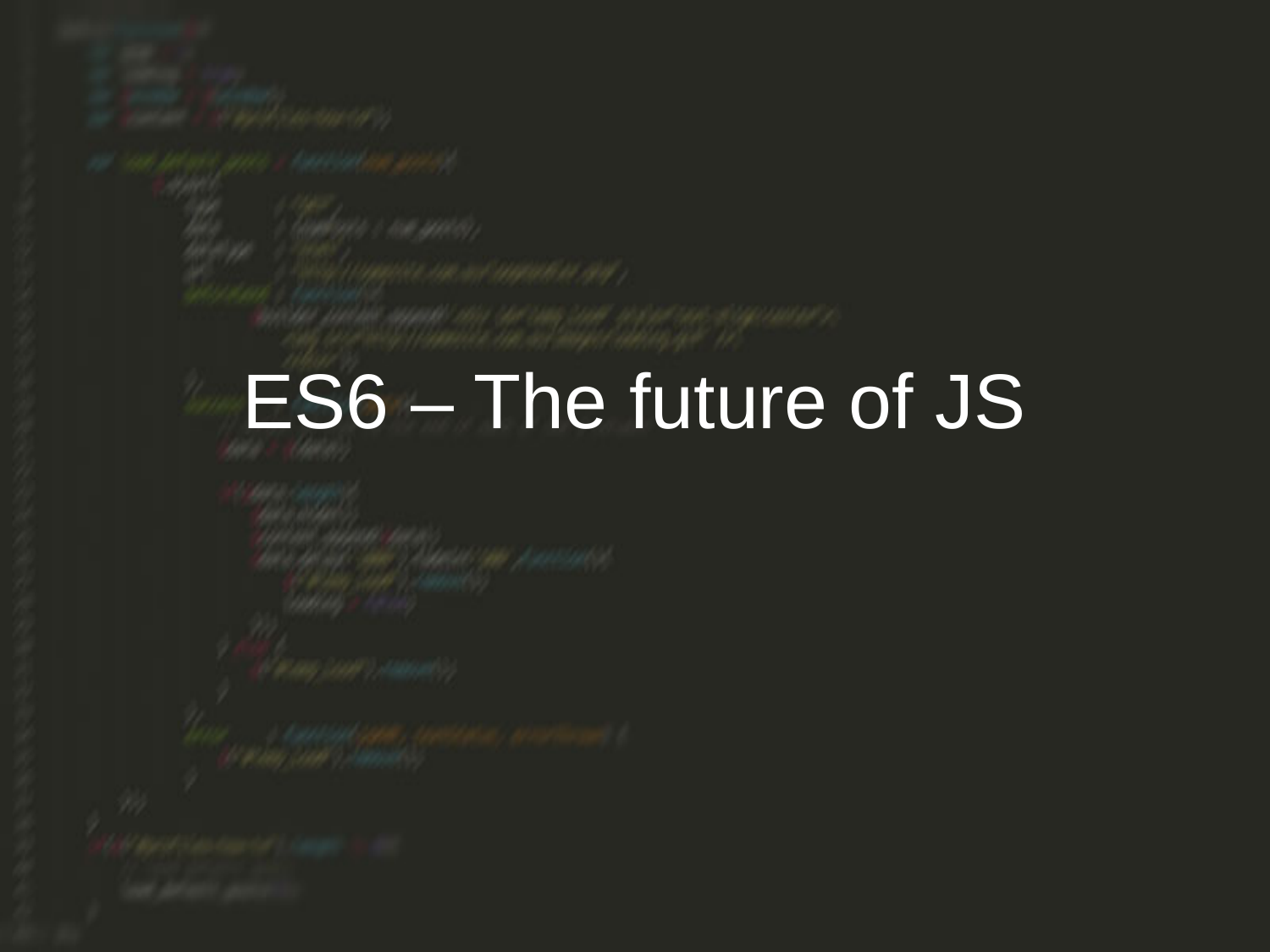

# ES6 – The future of JS